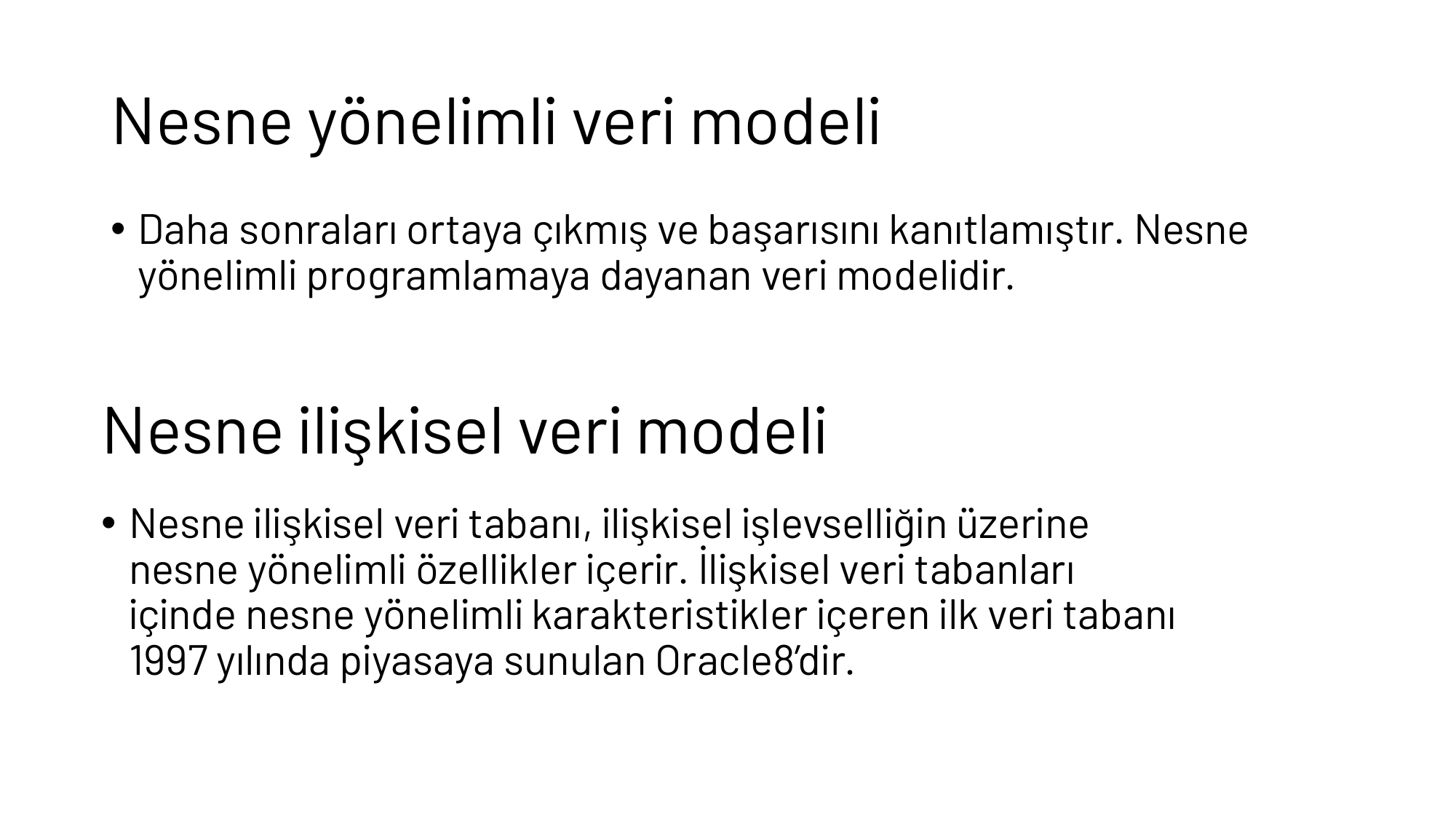

# Nesne yönelimli veri modeli
Nesne ilişkisel veri modeli
Daha sonraları ortaya çıkmış ve başarısını kanıtlamıştır. Nesne yönelimli programlamaya dayanan veri modelidir.

Nesne ilişkisel veri tabanı, ilişkisel işlevselliğin üzerine nesne yönelimli özellikler içerir. İlişkisel veri tabanları içinde nesne yönelimli karakteristikler içeren ilk veri tabanı 1997 yılında piyasaya sunulan Oracle8’dir.